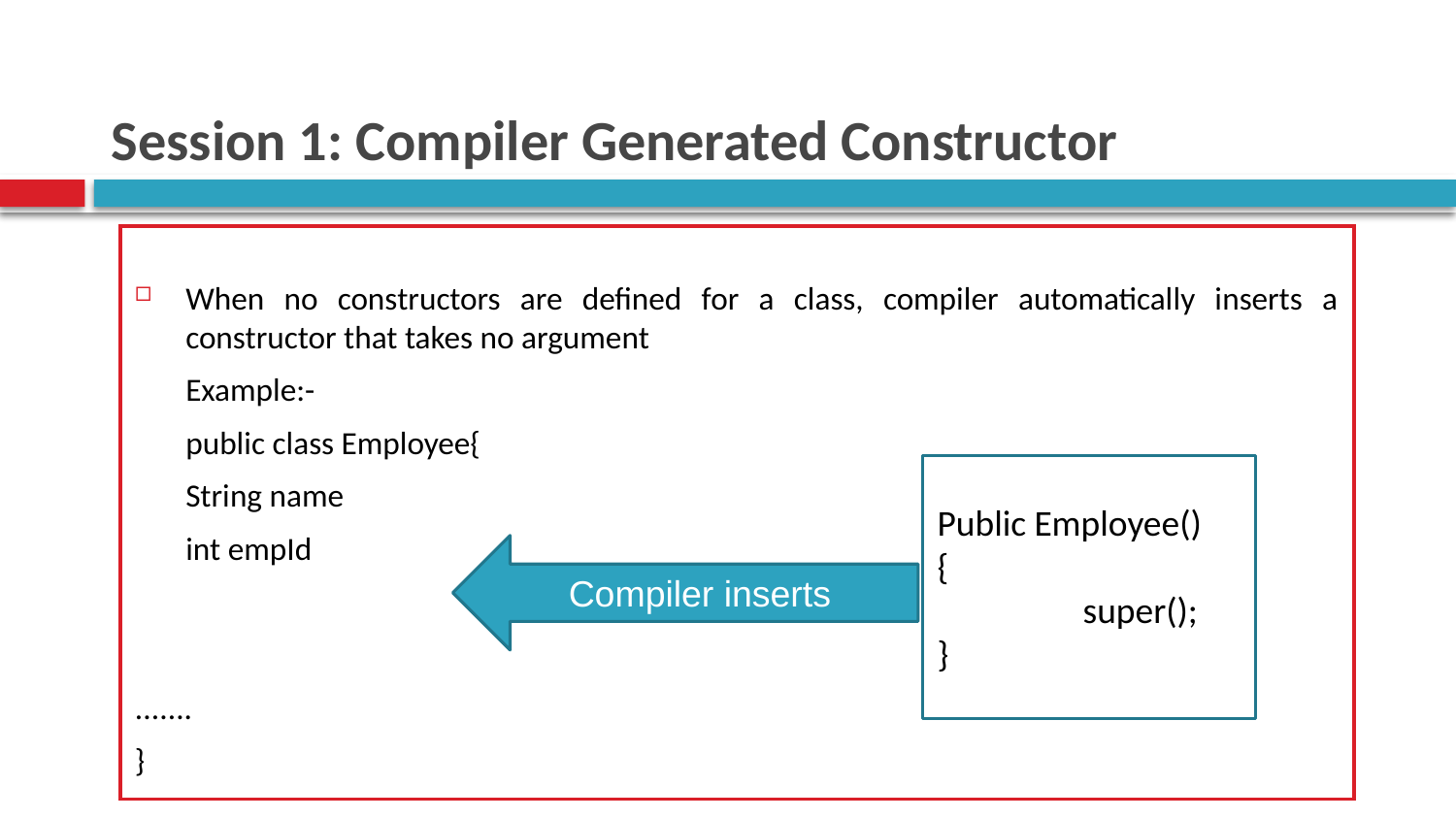

# Session 1: Compiler Generated Constructor

When no constructors are defined for a class, compiler automatically inserts a constructor that takes no argument
	Example:-
	public class Employee{
	String name
	int empId

.......
}

Public Employee()
{
	super();
}
Compiler inserts